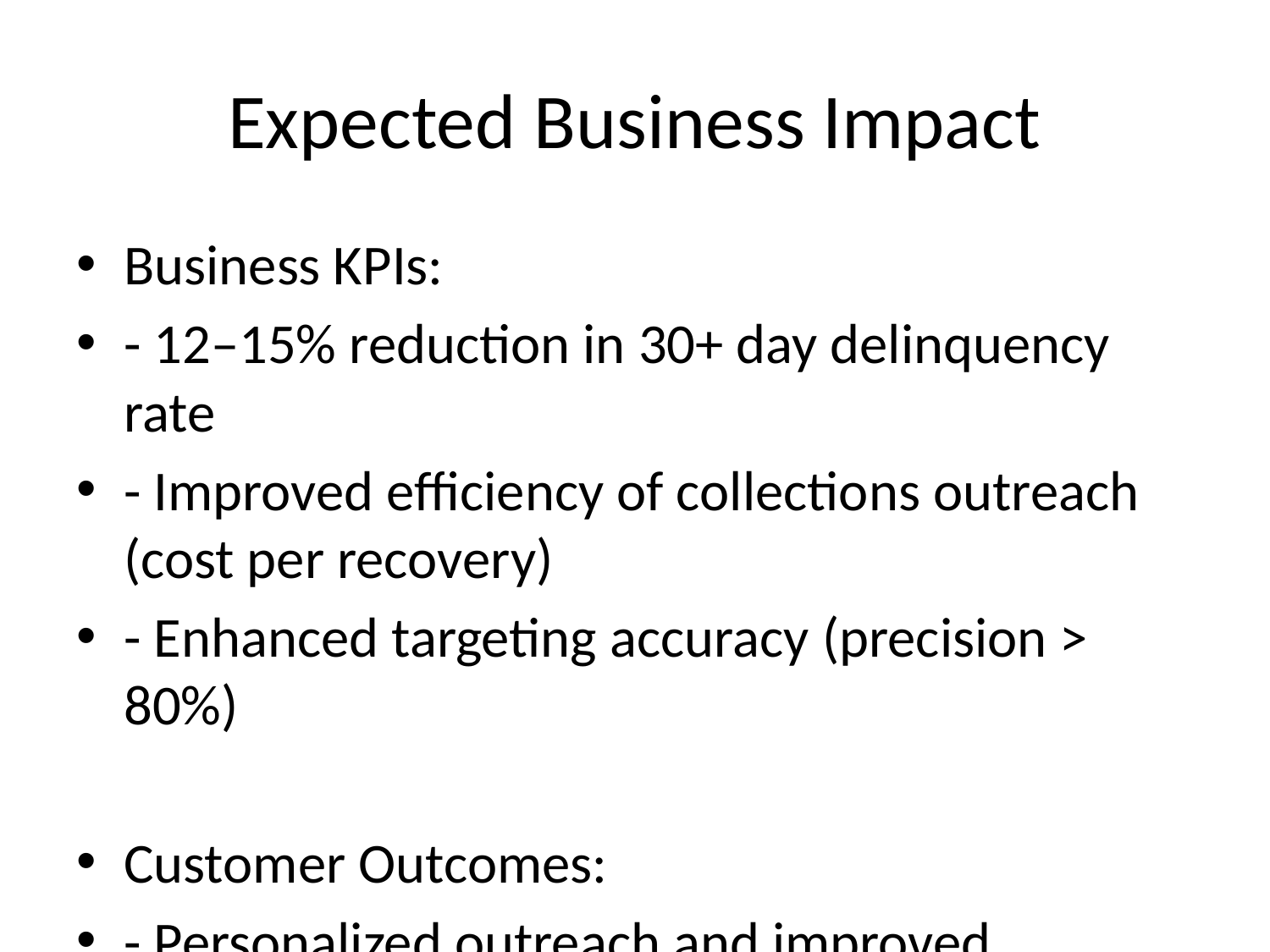

# Expected Business Impact
Business KPIs:
- 12–15% reduction in 30+ day delinquency rate
- Improved efficiency of collections outreach (cost per recovery)
- Enhanced targeting accuracy (precision > 80%)

Customer Outcomes:
- Personalized outreach and improved satisfaction
- Greater access to support and financial education
- Fairer treatment across demographic segments